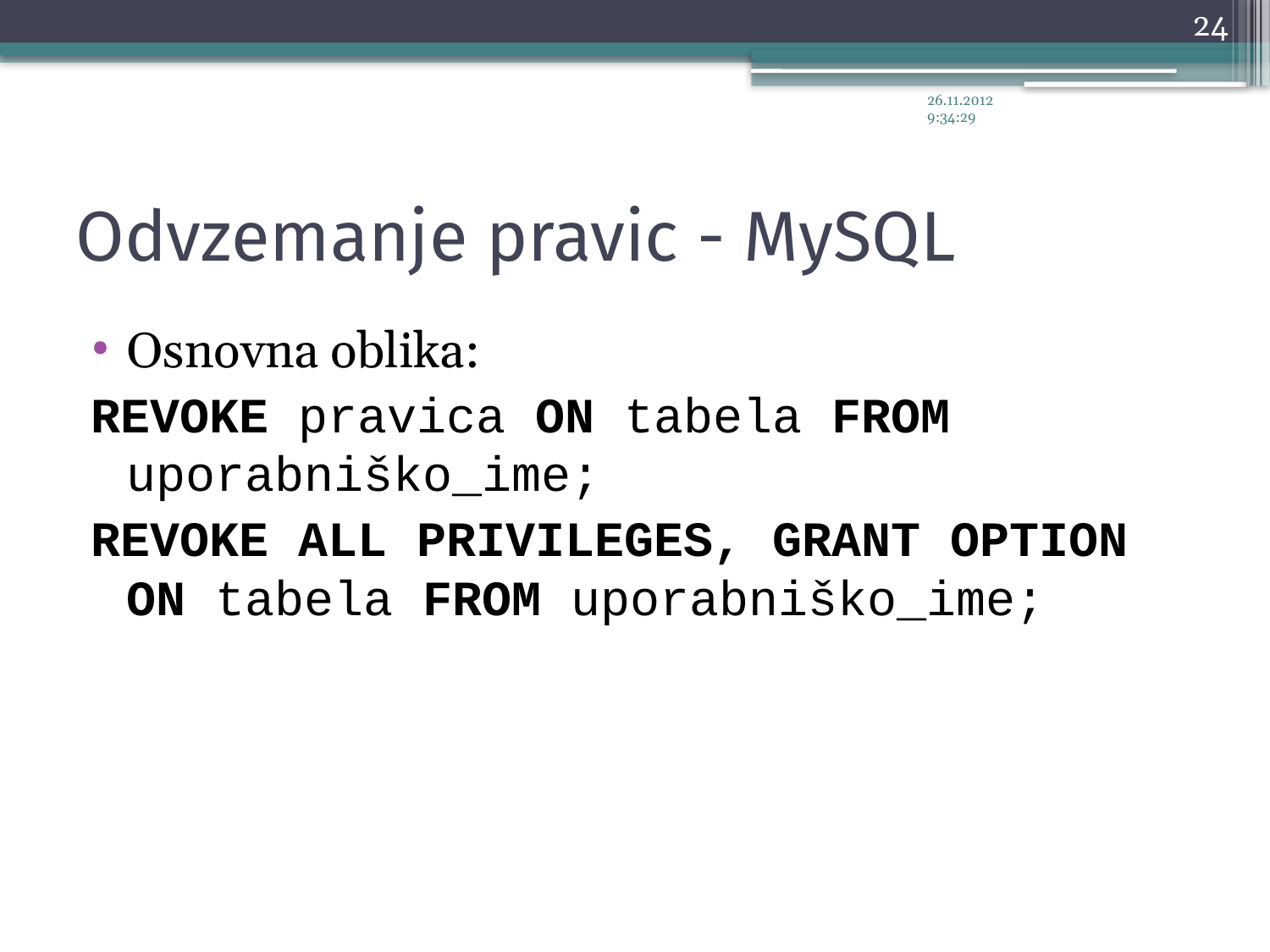

24
26.11.2012 9:34:29
# Odvzemanje pravic - MySQL
Osnovna oblika:
REVOKE pravica ON tabela FROM uporabniško_ime;
REVOKE ALL PRIVILEGES, GRANT OPTION ON tabela FROM uporabniško_ime;